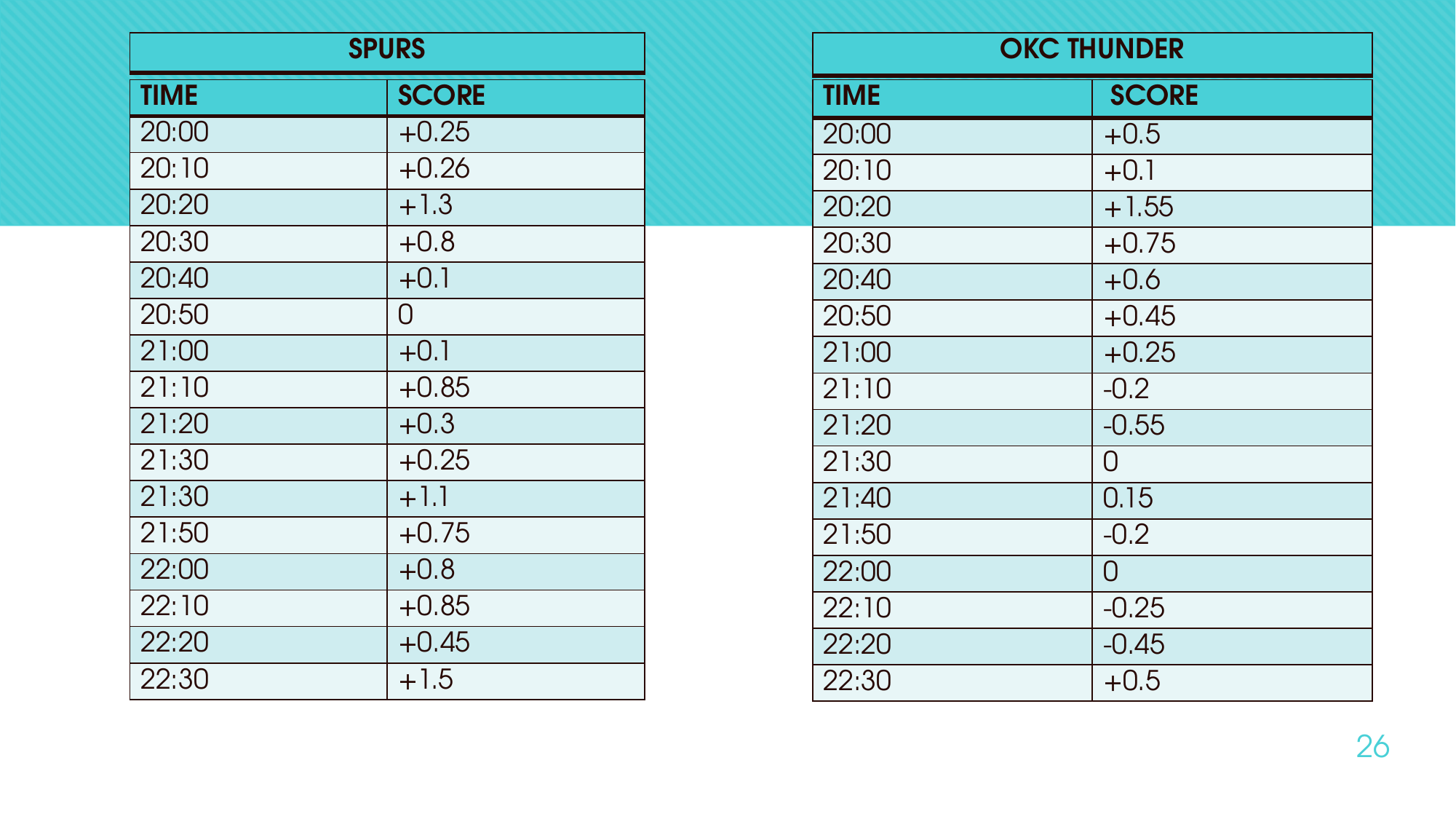

| SPURS |
| --- |
| OKC THUNDER |
| --- |
#
| TIME | SCORE |
| --- | --- |
| 20:00 | +0.25 |
| 20:10 | +0.26 |
| 20:20 | +1.3 |
| 20:30 | +0.8 |
| 20:40 | +0.1 |
| 20:50 | 0 |
| 21:00 | +0.1 |
| 21:10 | +0.85 |
| 21:20 | +0.3 |
| 21:30 | +0.25 |
| 21:30 | +1.1 |
| 21:50 | +0.75 |
| 22:00 | +0.8 |
| 22:10 | +0.85 |
| 22:20 | +0.45 |
| 22:30 | +1.5 |
| TIME | SCORE |
| --- | --- |
| 20:00 | +0.5 |
| 20:10 | +0.1 |
| 20:20 | +1.55 |
| 20:30 | +0.75 |
| 20:40 | +0.6 |
| 20:50 | +0.45 |
| 21:00 | +0.25 |
| 21:10 | -0.2 |
| 21:20 | -0.55 |
| 21:30 | 0 |
| 21:40 | 0.15 |
| 21:50 | -0.2 |
| 22:00 | 0 |
| 22:10 | -0.25 |
| 22:20 | -0.45 |
| 22:30 | +0.5 |
26